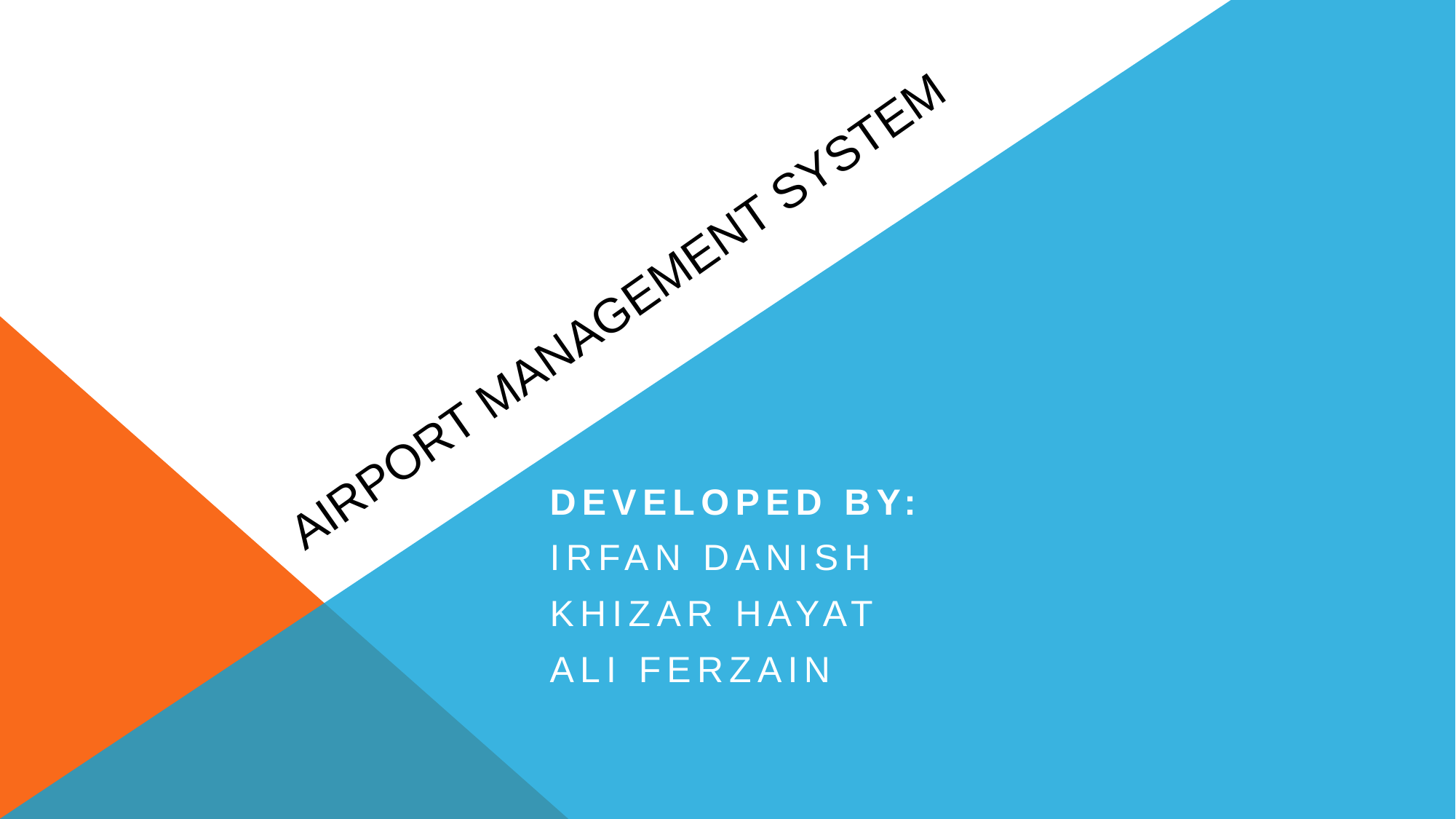

# AIRPORT MANAGEMENT SYSTEM
Developed By:
Irfan Danish
KHIZAR HAYAT
Ali FErzain